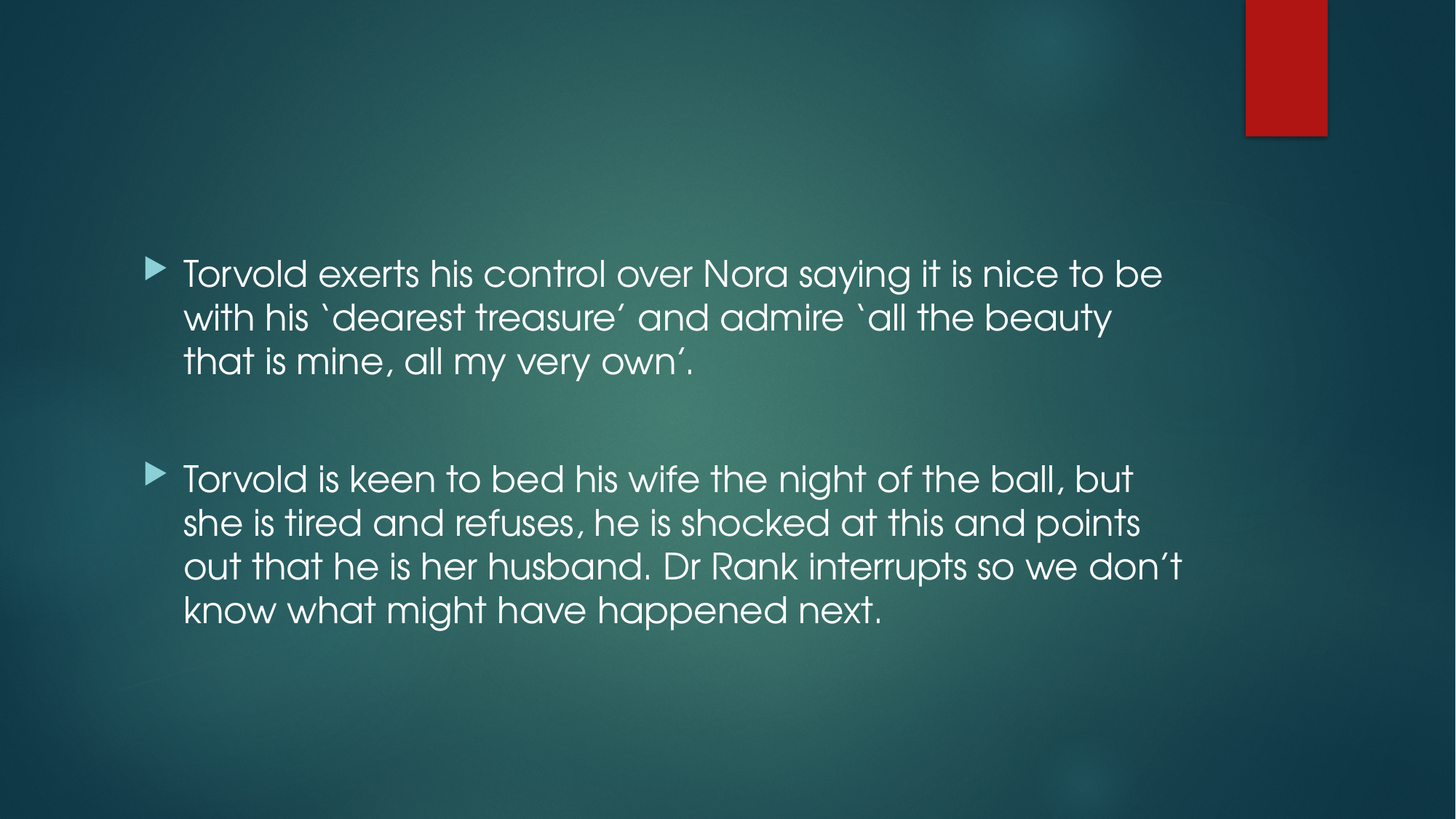

#
Torvold exerts his control over Nora saying it is nice to be with his ‘dearest treasure’ and admire ‘all the beauty that is mine, all my very own’.

Torvold is keen to bed his wife the night of the ball, but she is tired and refuses, he is shocked at this and points out that he is her husband. Dr Rank interrupts so we don’t know what might have happened next.